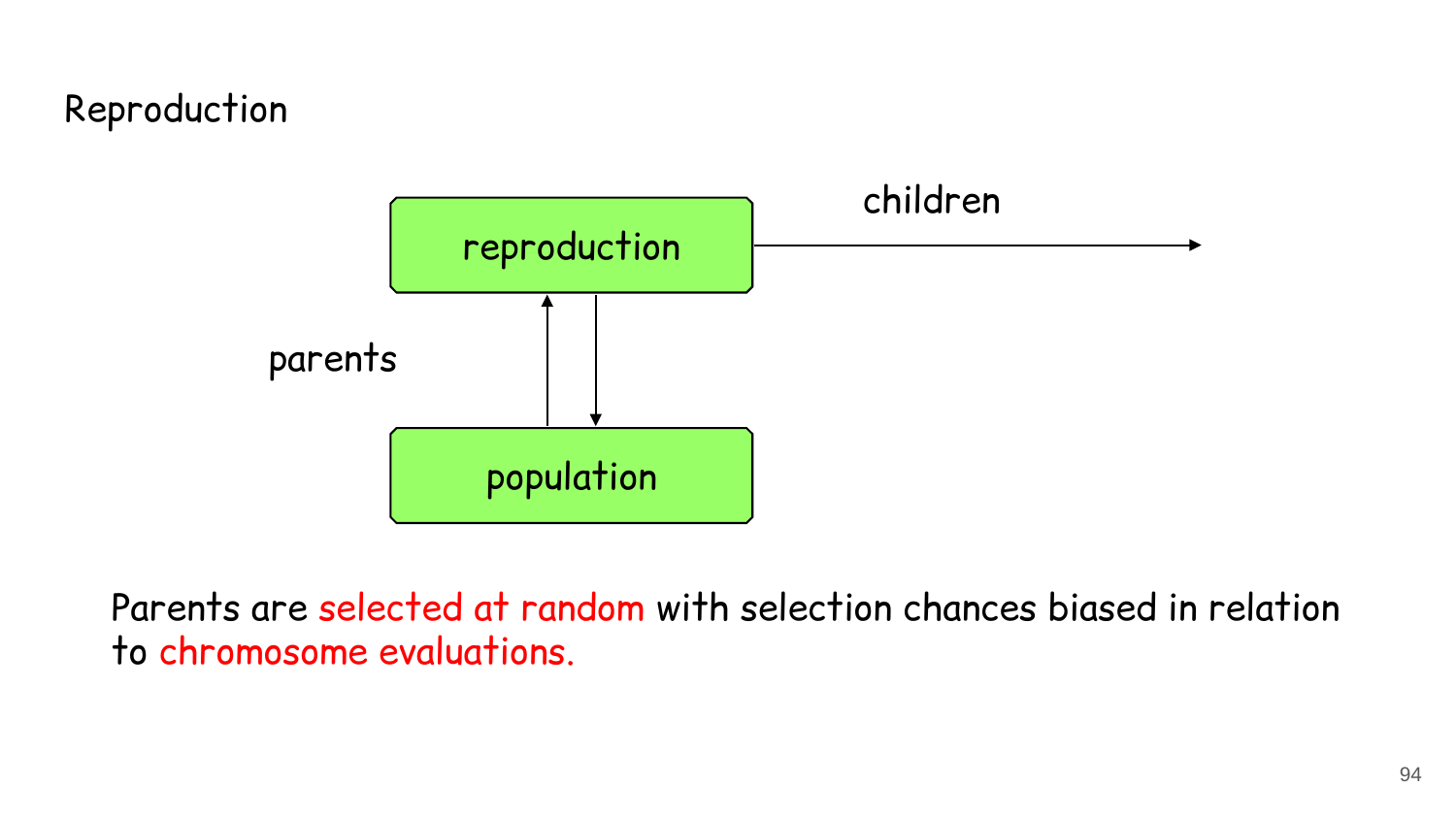

# Reproduction
children
reproduction
parents
population
Parents are selected at random with selection chances biased in relation to chromosome evaluations.
94